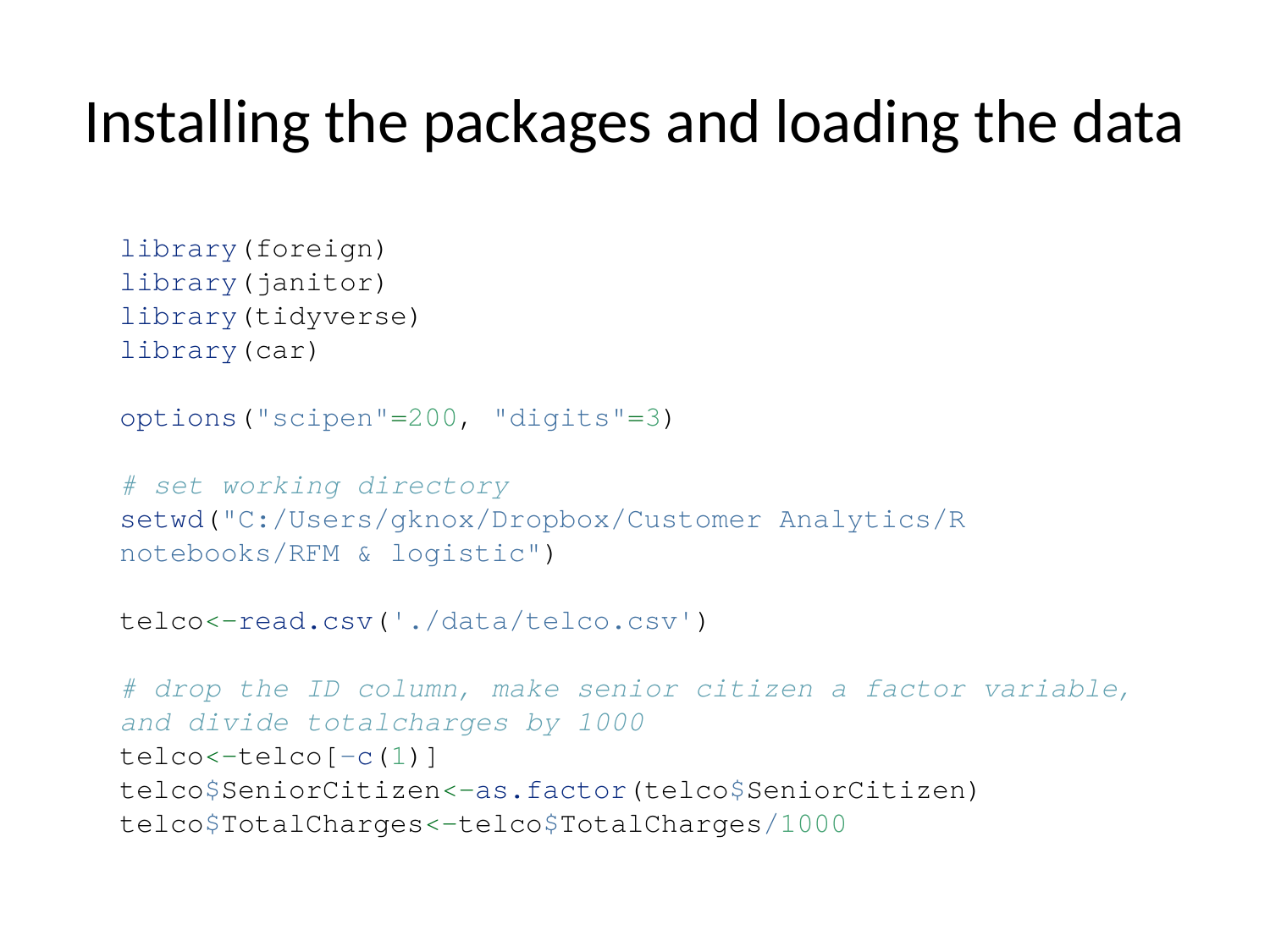

# Installing the packages and loading the data
library(foreign)
library(janitor)
library(tidyverse)
library(car)
options("scipen"=200, "digits"=3)
# set working directory
setwd("C:/Users/gknox/Dropbox/Customer Analytics/R notebooks/RFM & logistic")
telco<-read.csv('./data/telco.csv')
# drop the ID column, make senior citizen a factor variable, and divide totalcharges by 1000
telco<-telco[-c(1)]
telco$SeniorCitizen<-as.factor(telco$SeniorCitizen)
telco$TotalCharges<-telco$TotalCharges/1000